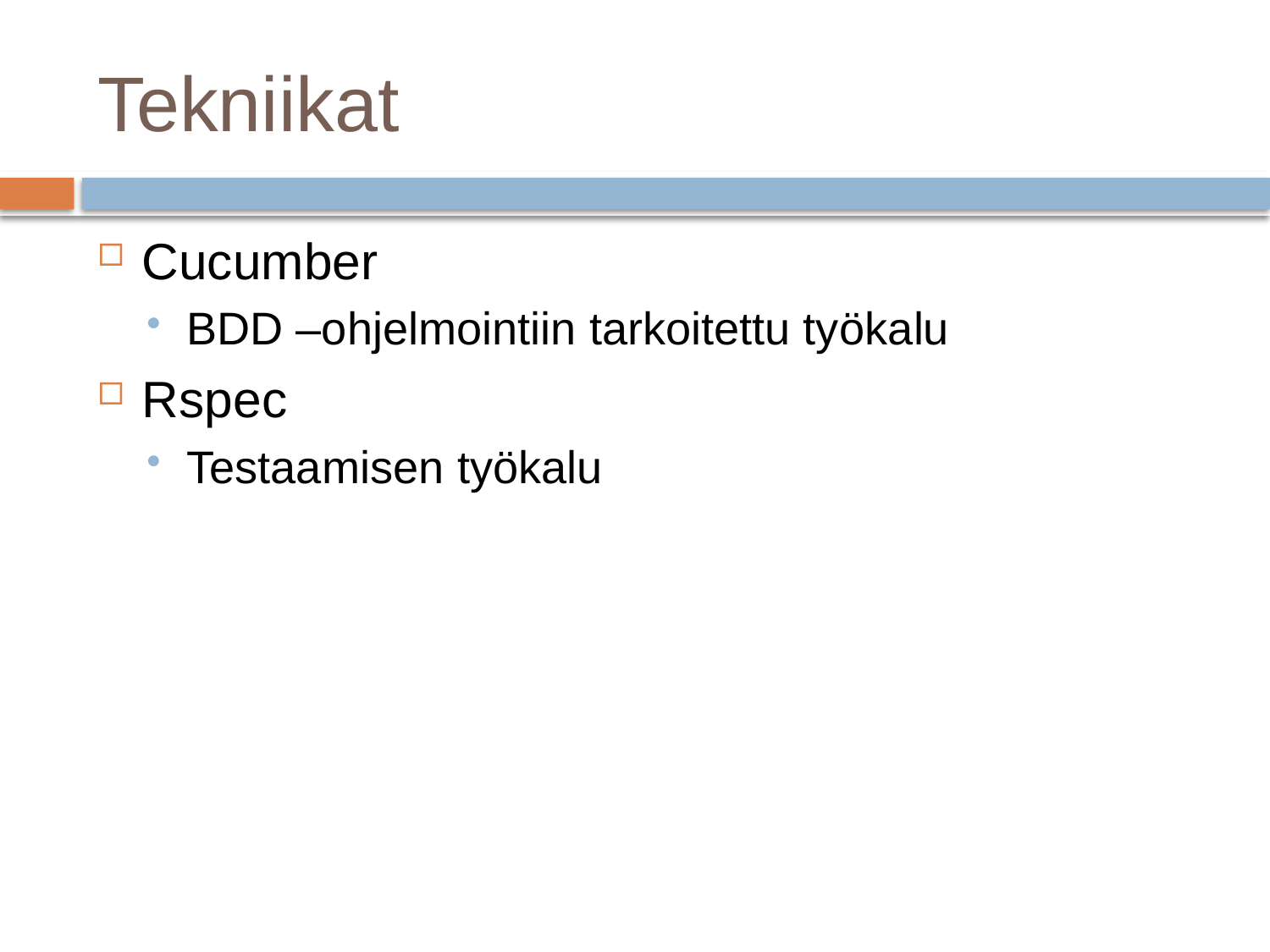

# Tekniikat
Cucumber
BDD –ohjelmointiin tarkoitettu työkalu
Rspec
Testaamisen työkalu